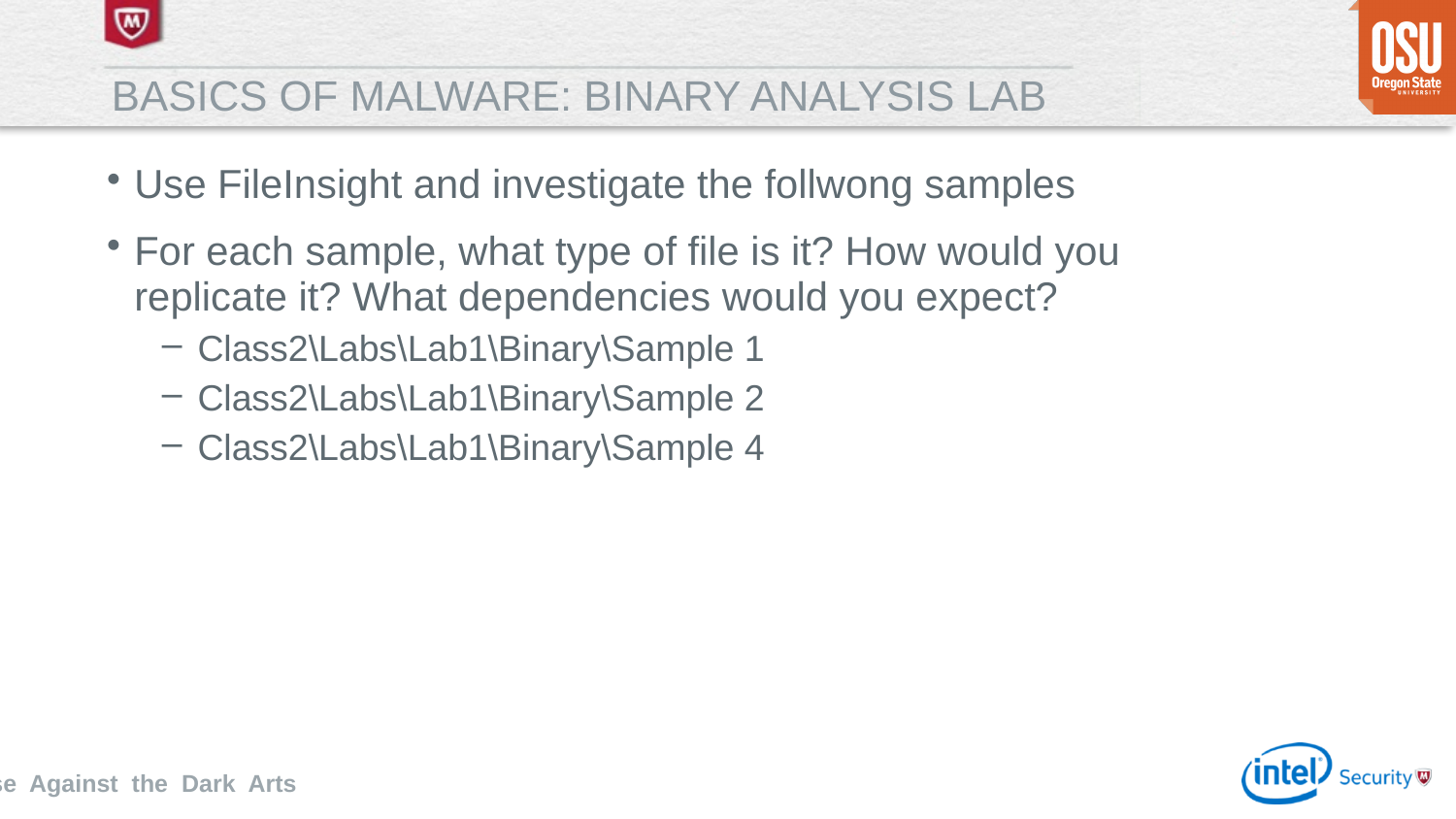

# Basics of malware: binary analysis lab
Use FileInsight and investigate the follwong samples
For each sample, what type of file is it? How would you replicate it? What dependencies would you expect?
Class2\Labs\Lab1\Binary\Sample 1
Class2\Labs\Lab1\Binary\Sample 2
Class2\Labs\Lab1\Binary\Sample 4